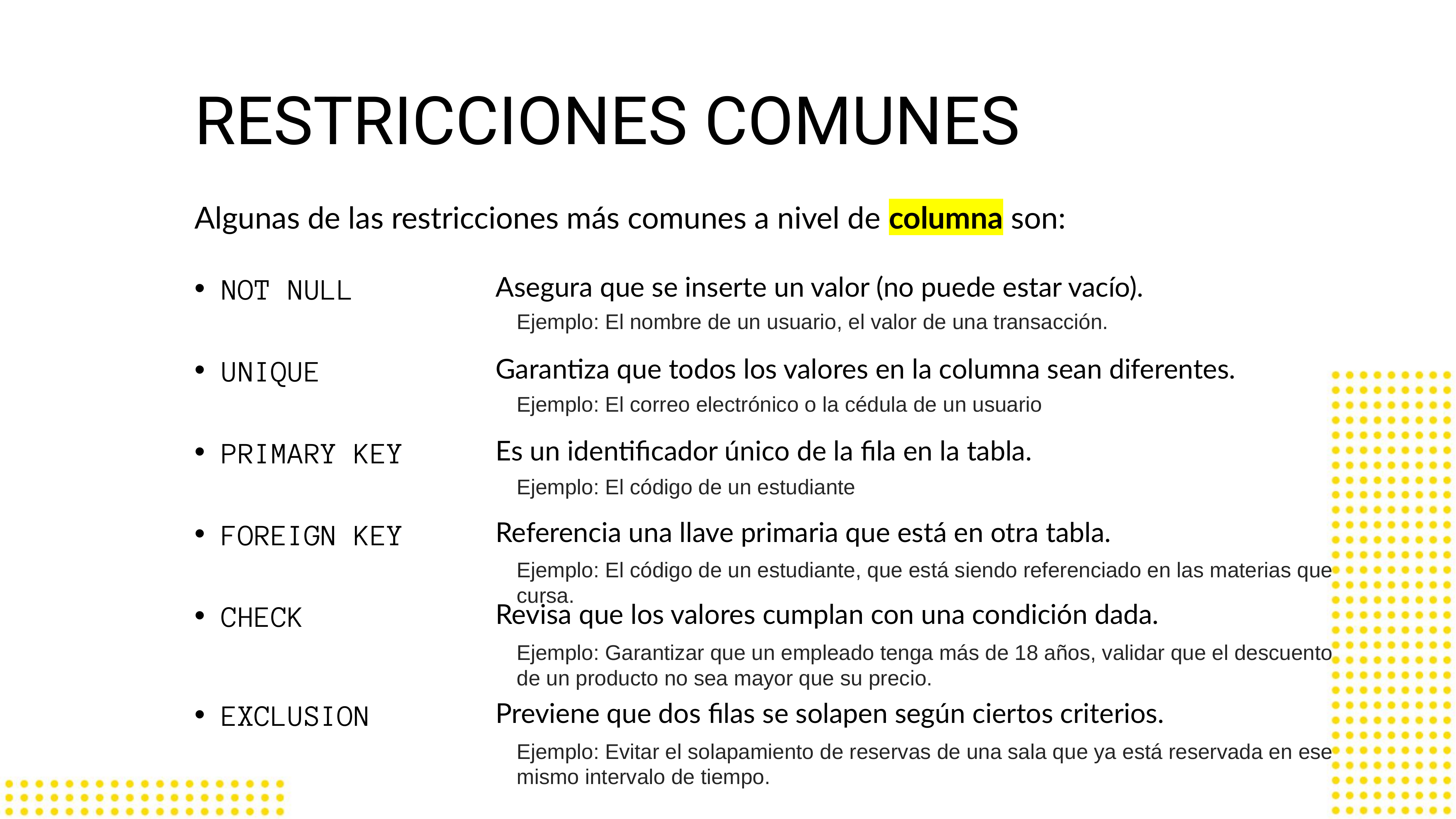

# RESTRICCIONES COMUNES
Algunas de las restricciones más comunes a nivel de columna son:
NOT NULL
Asegura que se inserte un valor (no puede estar vacío).
Ejemplo: El nombre de un usuario, el valor de una transacción.
UNIQUE
Garantiza que todos los valores en la columna sean diferentes.
Ejemplo: El correo electrónico o la cédula de un usuario
PRIMARY KEY
Es un identificador único de la fila en la tabla.
Ejemplo: El código de un estudiante
FOREIGN KEY
Referencia una llave primaria que está en otra tabla.
Ejemplo: El código de un estudiante, que está siendo referenciado en las materias que cursa.
CHECK
Revisa que los valores cumplan con una condición dada.
Ejemplo: Garantizar que un empleado tenga más de 18 años, validar que el descuento de un producto no sea mayor que su precio.
EXCLUSION
Previene que dos filas se solapen según ciertos criterios.
Ejemplo: Evitar el solapamiento de reservas de una sala que ya está reservada en ese mismo intervalo de tiempo.